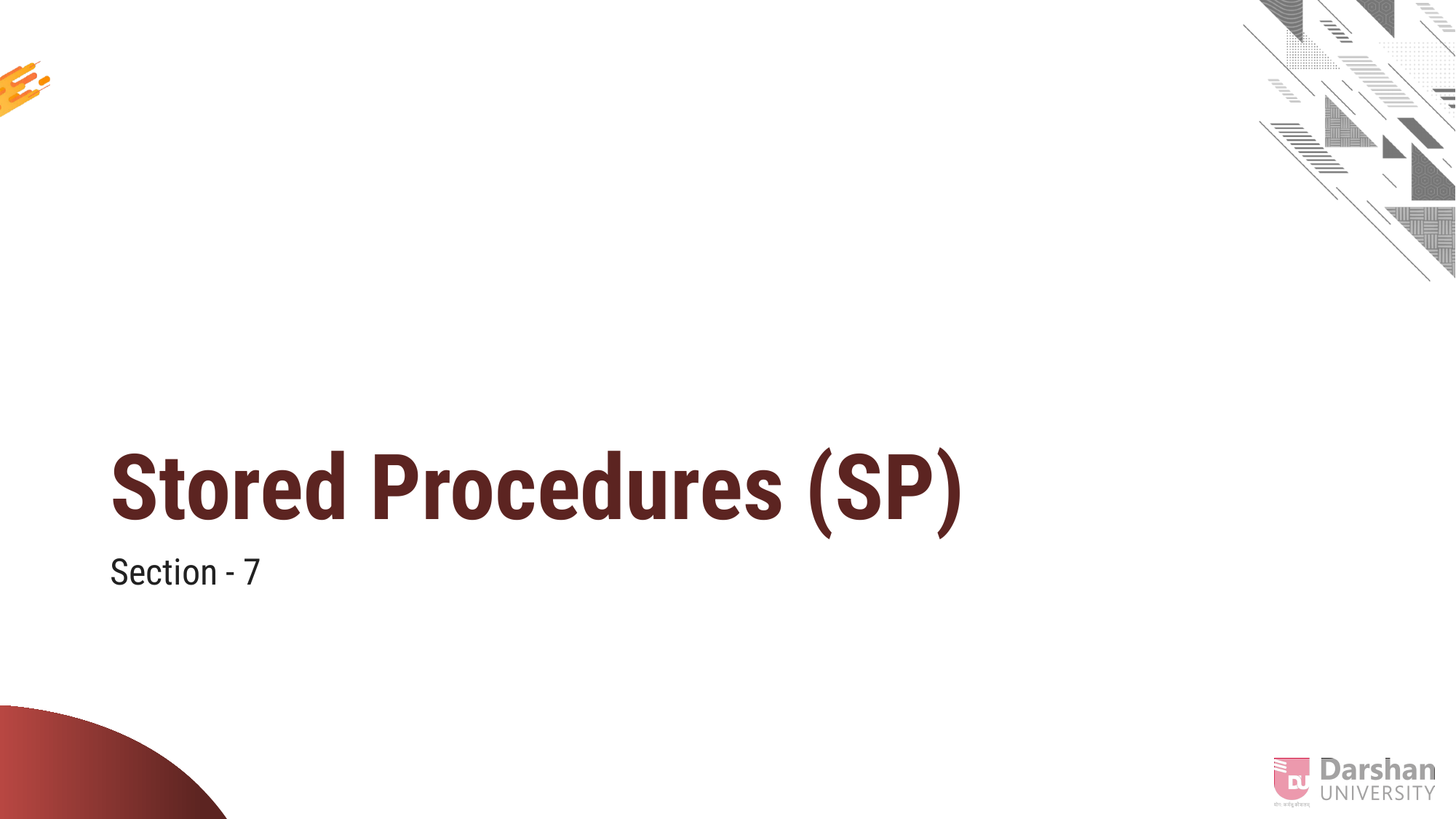

# Stored Procedures (SP)
Section - 7